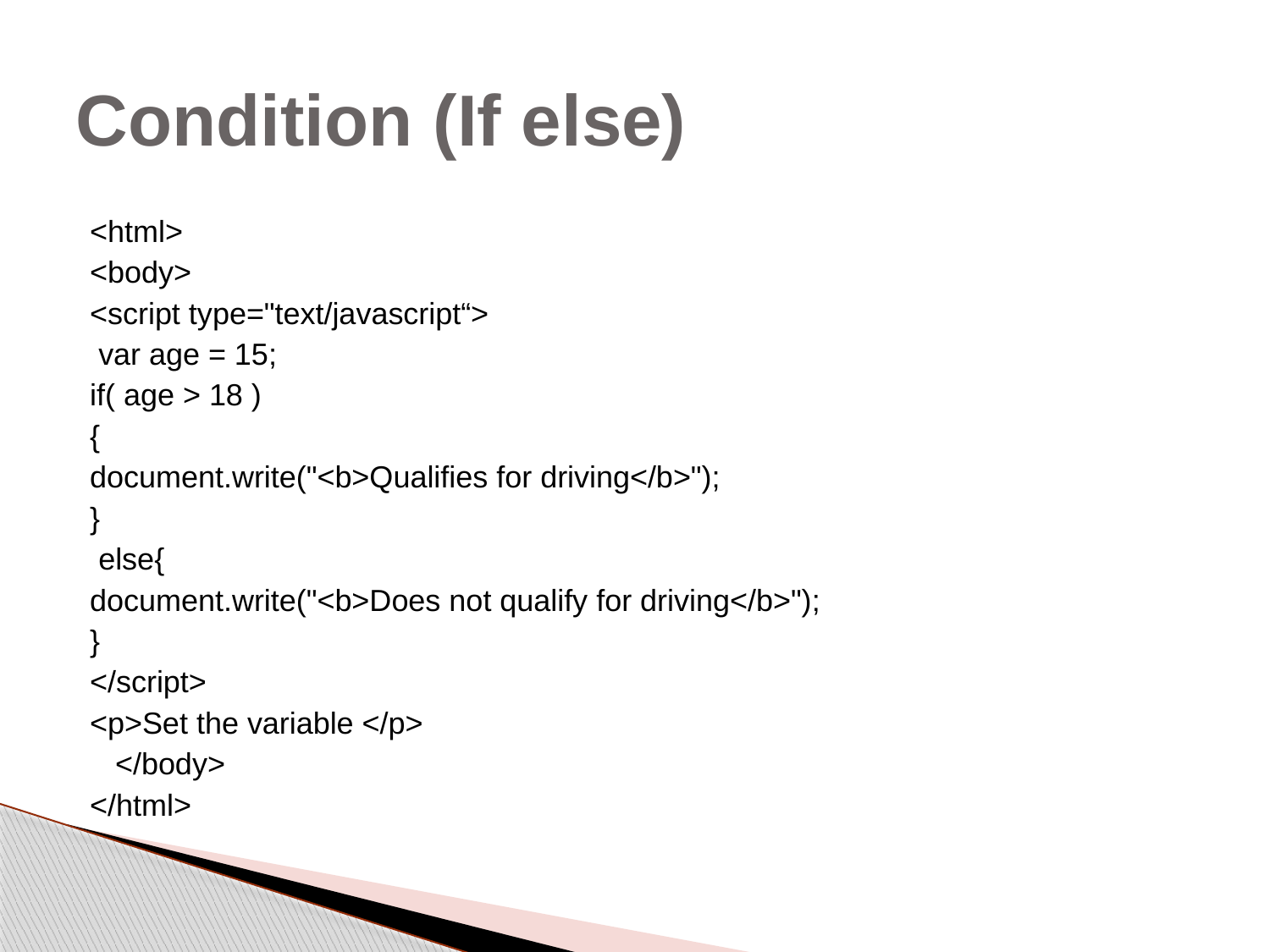

# Condition (If else)
<html>
<body>
<script type="text/javascript“>
 var age = 15;
if( age > 18 )
{
document.write("<b>Qualifies for driving</b>");
}
 else{
document.write("<b>Does not qualify for driving</b>");
}
</script>
<p>Set the variable </p>
   </body>
</html>